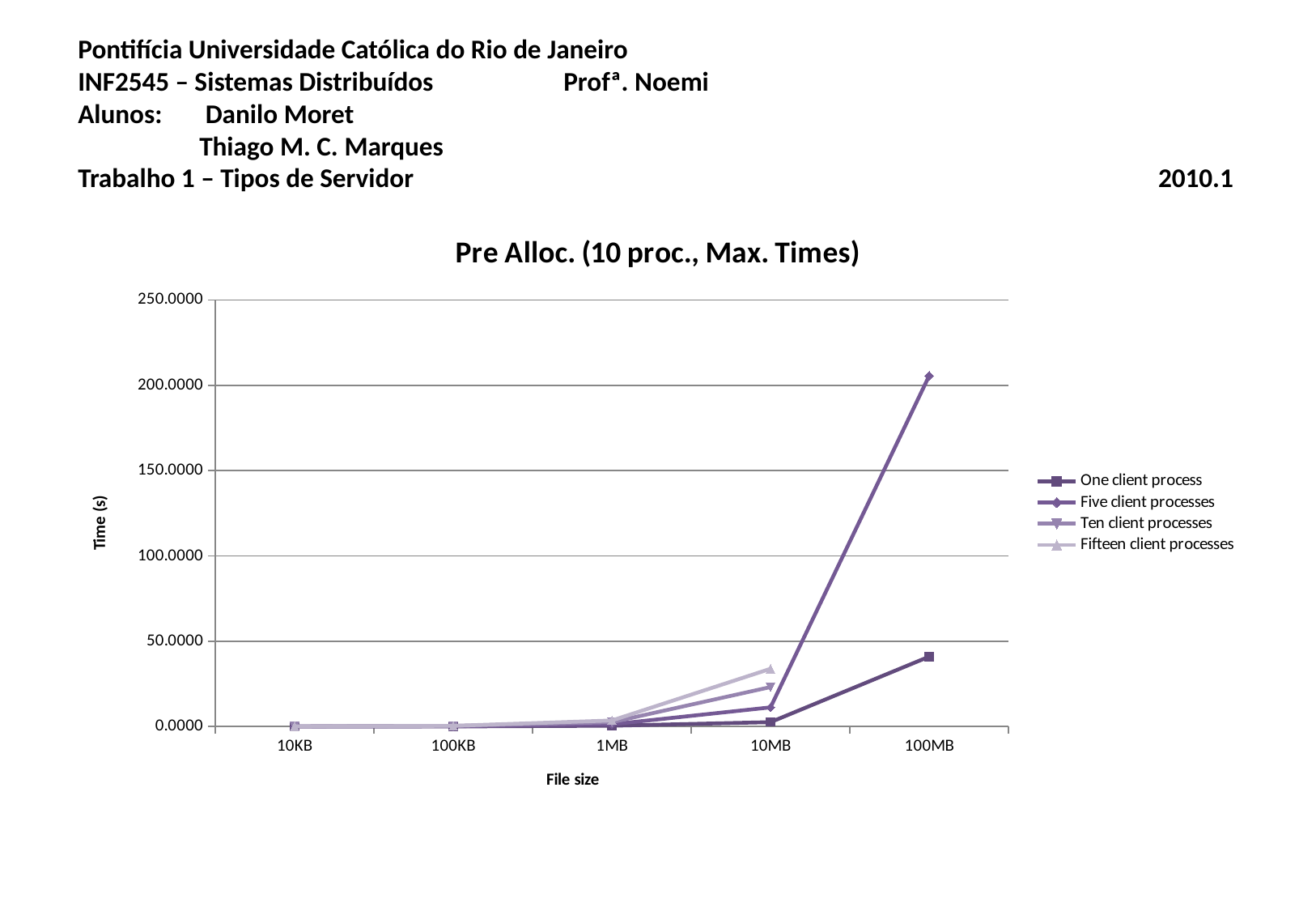

# Pontifícia Universidade Católica do Rio de Janeiro INF2545 – Sistemas Distribuídos		Profª. Noemi Alunos:	 Danilo Moret Thiago M. C. Marques Trabalho 1 – Tipos de Servidor						                  2010.1

### Chart: Pre Alloc. (10 proc., Max. Times)

| Category | One client process | Five client processes | Ten client processes | Fifteen client processes |
|---|---|---|---|---|
| 10KB | 0.012877543767293366 | 0.034685961405436005 | 0.07092690467834468 | 0.11103753513760001 |
| 100KB | 0.02950636545817067 | 0.14406822522481336 | 0.3691205581029267 | 0.39578368398878344 |
| 1MB | 0.4626197020212833 | 1.3146018664041998 | 2.542210706075034 | 3.5388888359069997 |
| 10MB | 2.5529419581095336 | 11.210631418228335 | 23.121320072809667 | 33.83738978703832 |
| 100MB | 40.94842473665866 | 205.52975365320663 | None | None |